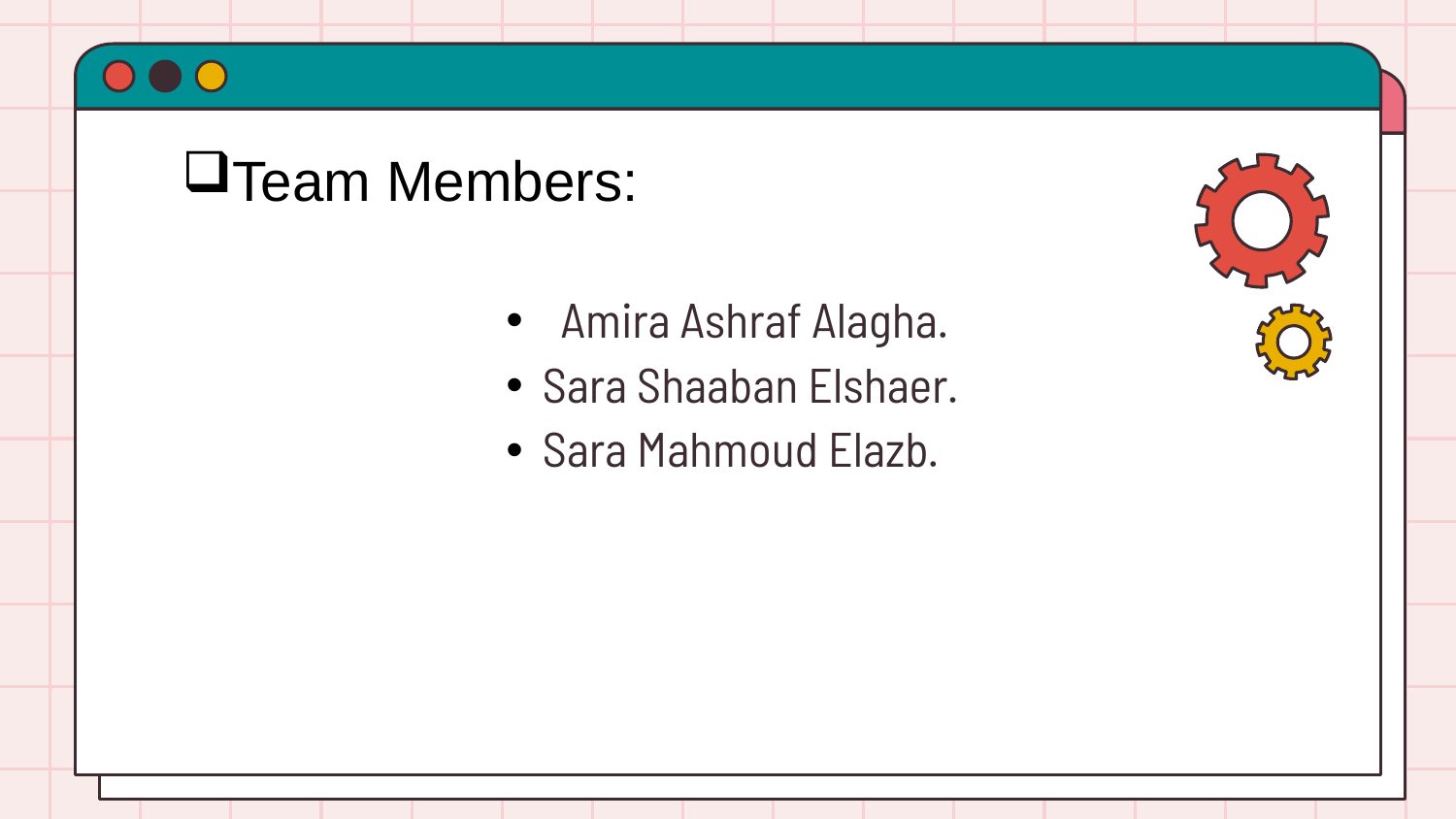

Team Members:

Amira Ashraf Alagha.
Sara Shaaban Elshaer.
Sara Mahmoud Elazb.